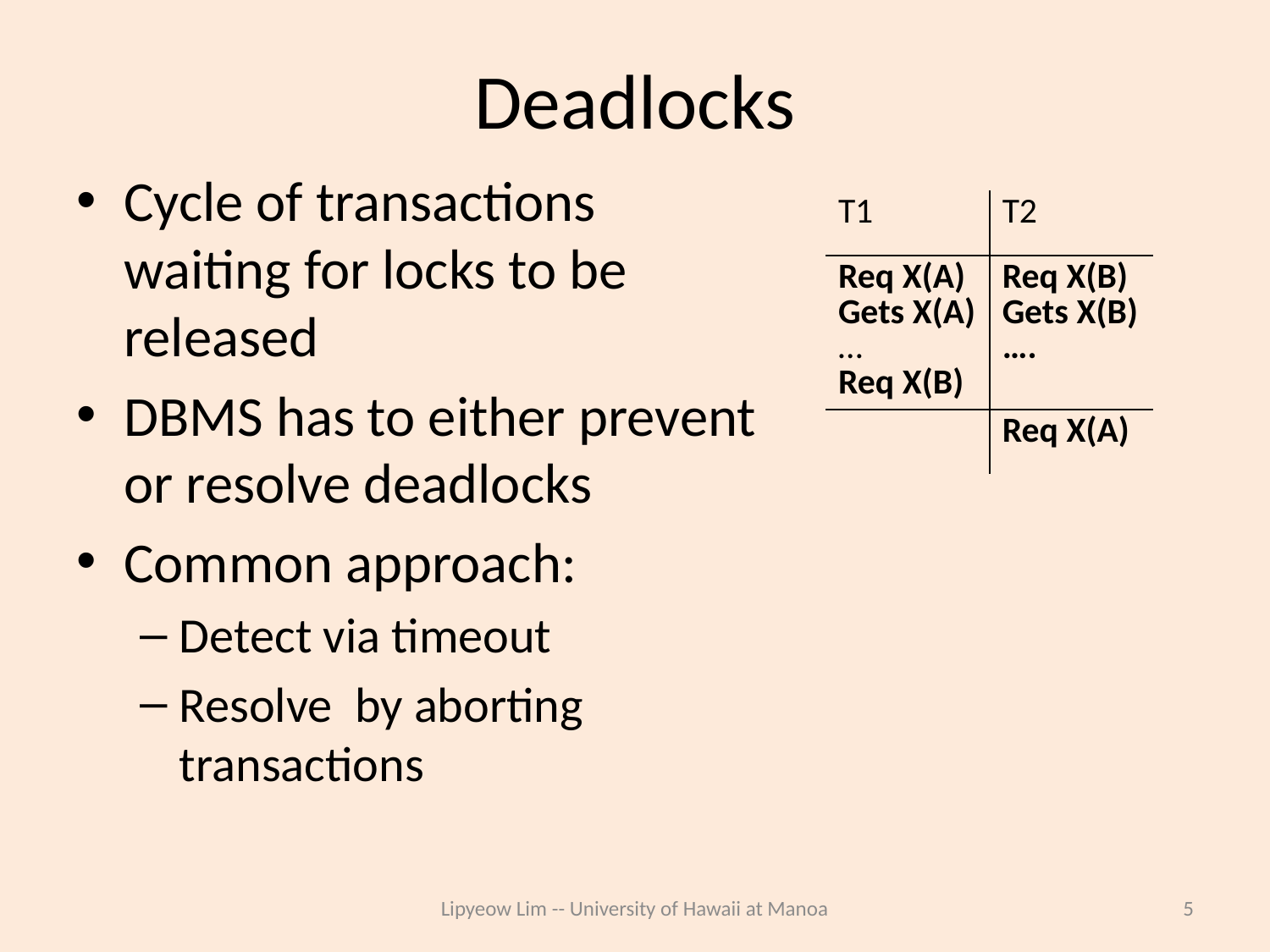

# Deadlocks
Cycle of transactions waiting for locks to be released
DBMS has to either prevent or resolve deadlocks
Common approach:
Detect via timeout
Resolve  by aborting transactions
| T1 | T2 |
| --- | --- |
| Req X(A) Gets X(A) … Req X(B) | Req X(B) Gets X(B) …. |
|  | Req X(A) |
Lipyeow Lim -- University of Hawaii at Manoa
5